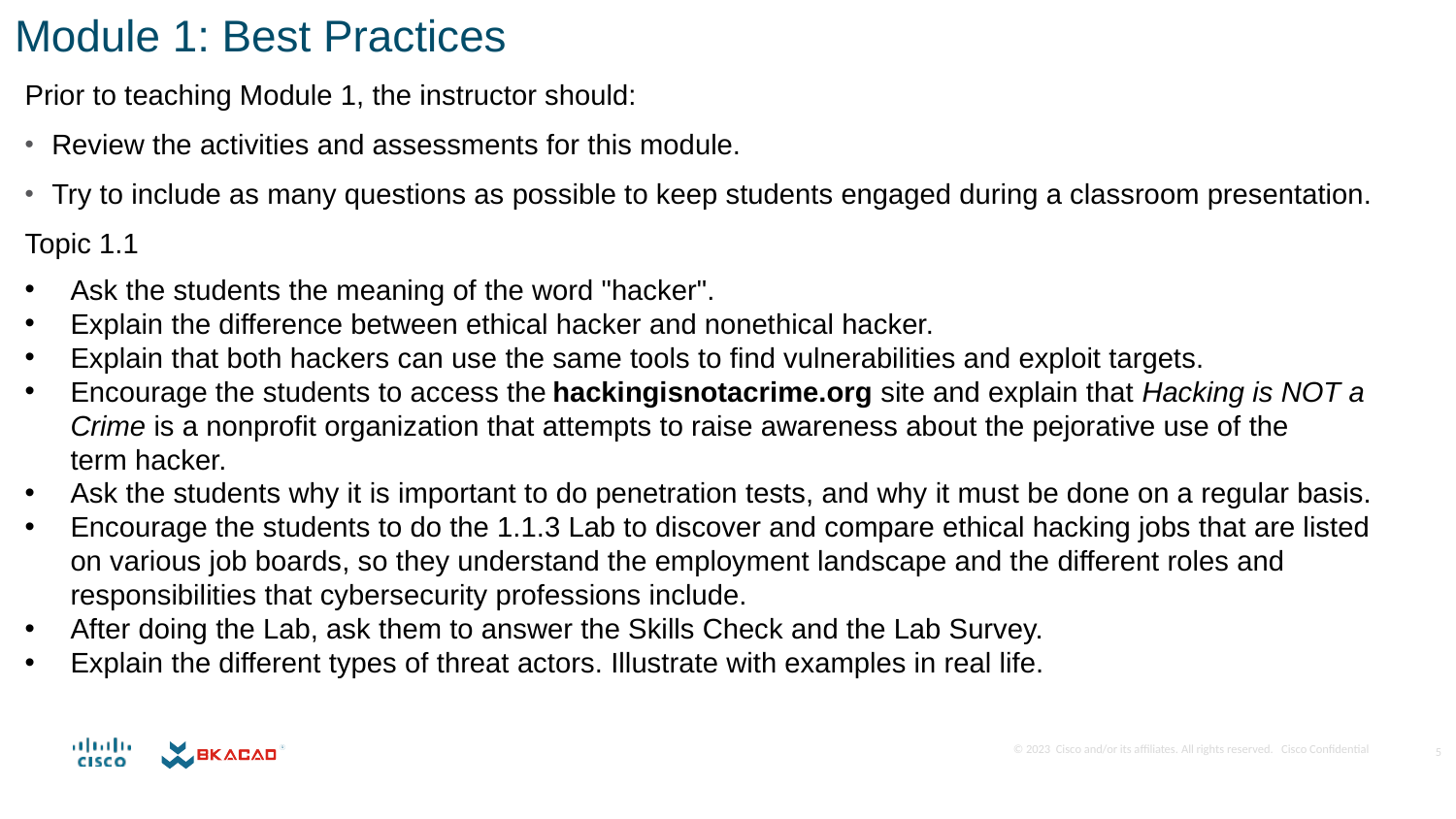

Module 1: Best Practices
Prior to teaching Module 1, the instructor should:
Review the activities and assessments for this module.
Try to include as many questions as possible to keep students engaged during a classroom presentation.
Topic 1.1
Ask the students the meaning of the word "hacker".
Explain the difference between ethical hacker and nonethical hacker.
Explain that both hackers can use the same tools to find vulnerabilities and exploit targets.
Encourage the students to access the hackingisnotacrime.org site and explain that Hacking is NOT a Crime is a nonprofit organization that attempts to raise awareness about the pejorative use of the term hacker.
Ask the students why it is important to do penetration tests, and why it must be done on a regular basis.
Encourage the students to do the 1.1.3 Lab to discover and compare ethical hacking jobs that are listed on various job boards, so they understand the employment landscape and the different roles and responsibilities that cybersecurity professions include.
After doing the Lab, ask them to answer the Skills Check and the Lab Survey.
Explain the different types of threat actors. Illustrate with examples in real life.

5